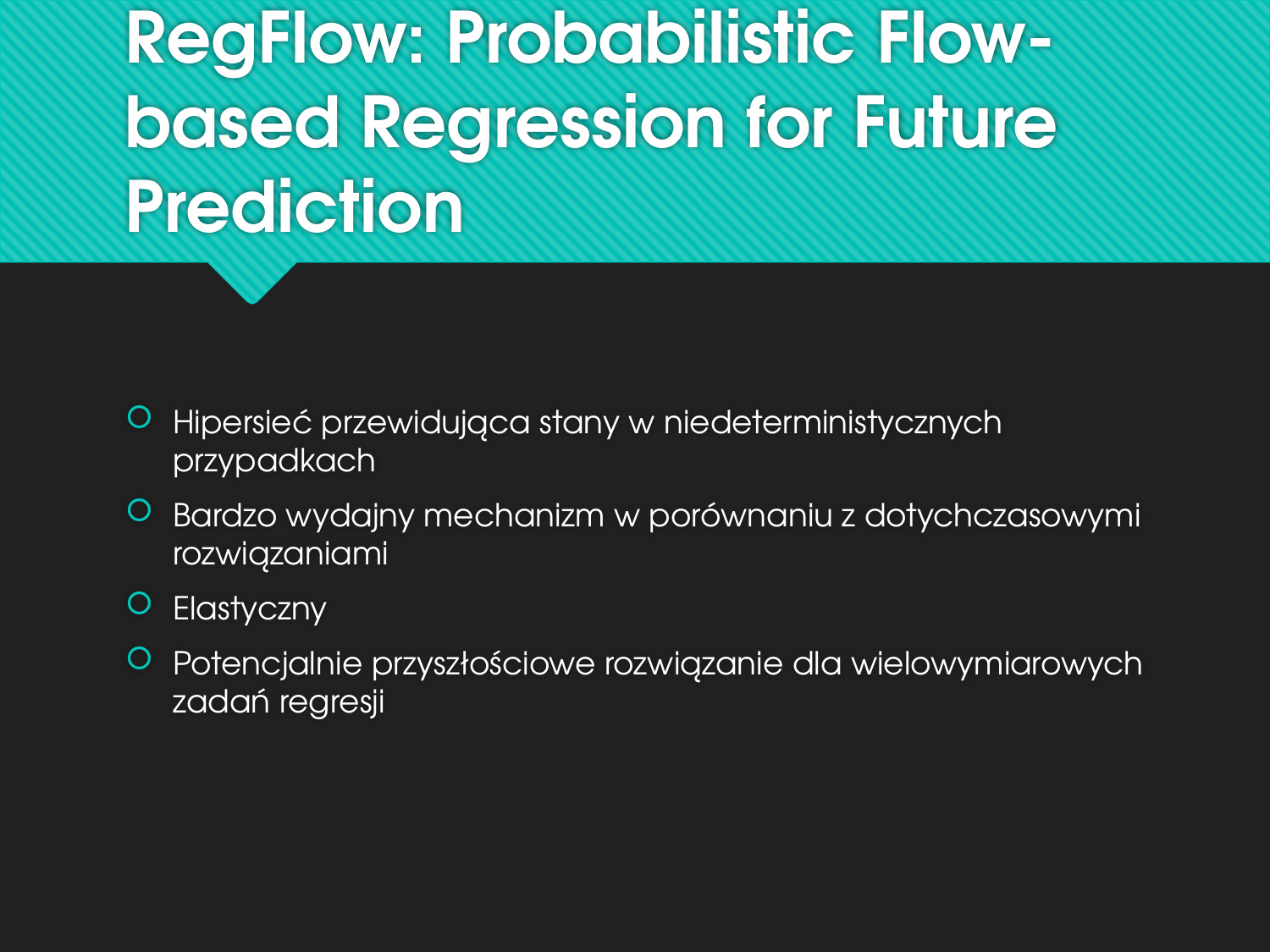

# RegFlow: Probabilistic Flow-based Regression for Future Prediction
Hipersieć przewidująca stany w niedeterministycznych przypadkach
Bardzo wydajny mechanizm w porównaniu z dotychczasowymi rozwiązaniami
Elastyczny
Potencjalnie przyszłościowe rozwiązanie dla wielowymiarowych zadań regresji